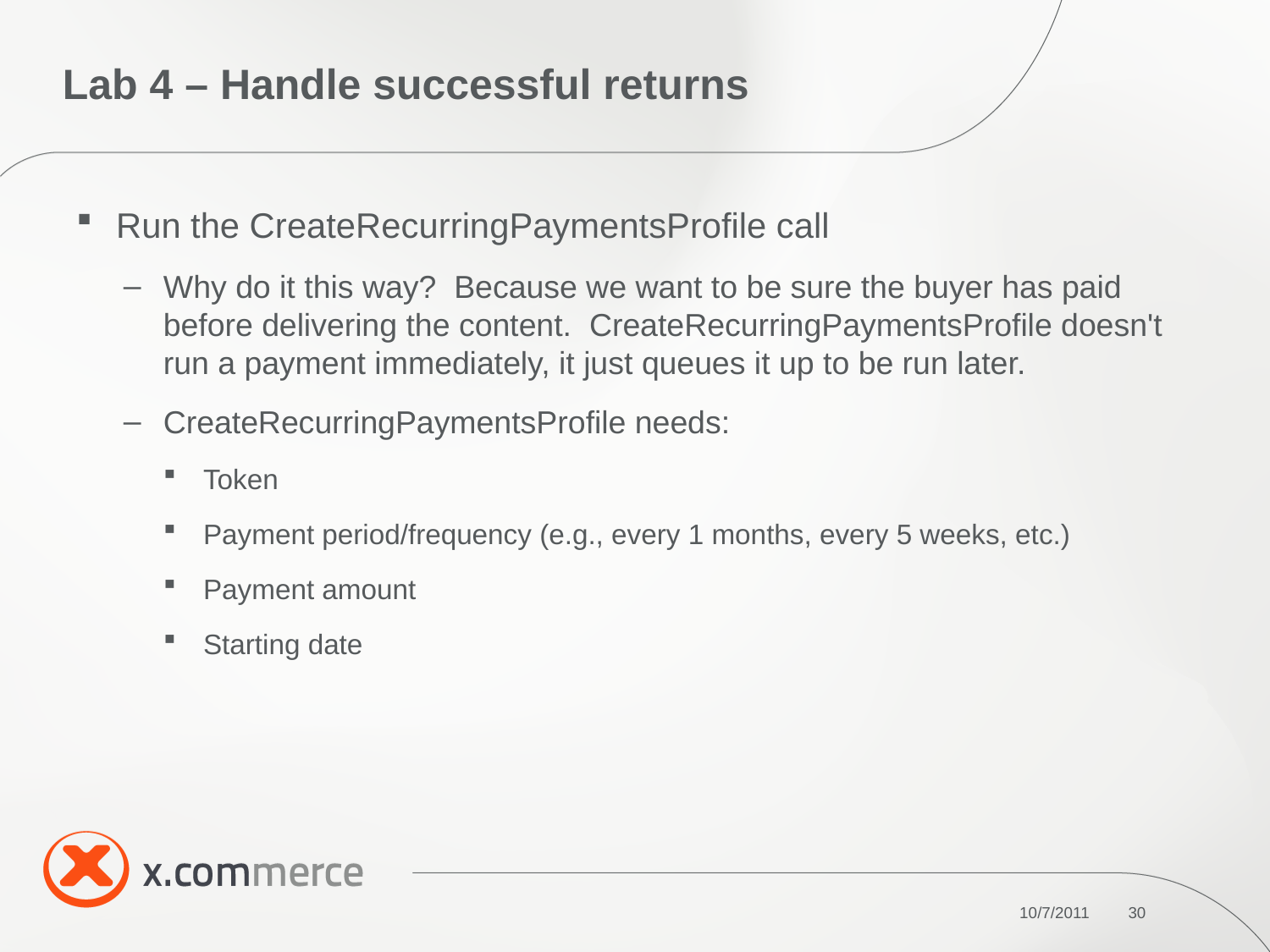

# Lab 4 – Handle successful returns
Run the CreateRecurringPaymentsProfile call
Why do it this way?  Because we want to be sure the buyer has paid before delivering the content.  CreateRecurringPaymentsProfile doesn't run a payment immediately, it just queues it up to be run later.
CreateRecurringPaymentsProfile needs:
Token
Payment period/frequency (e.g., every 1 months, every 5 weeks, etc.)
Payment amount
Starting date

10/7/2011
30